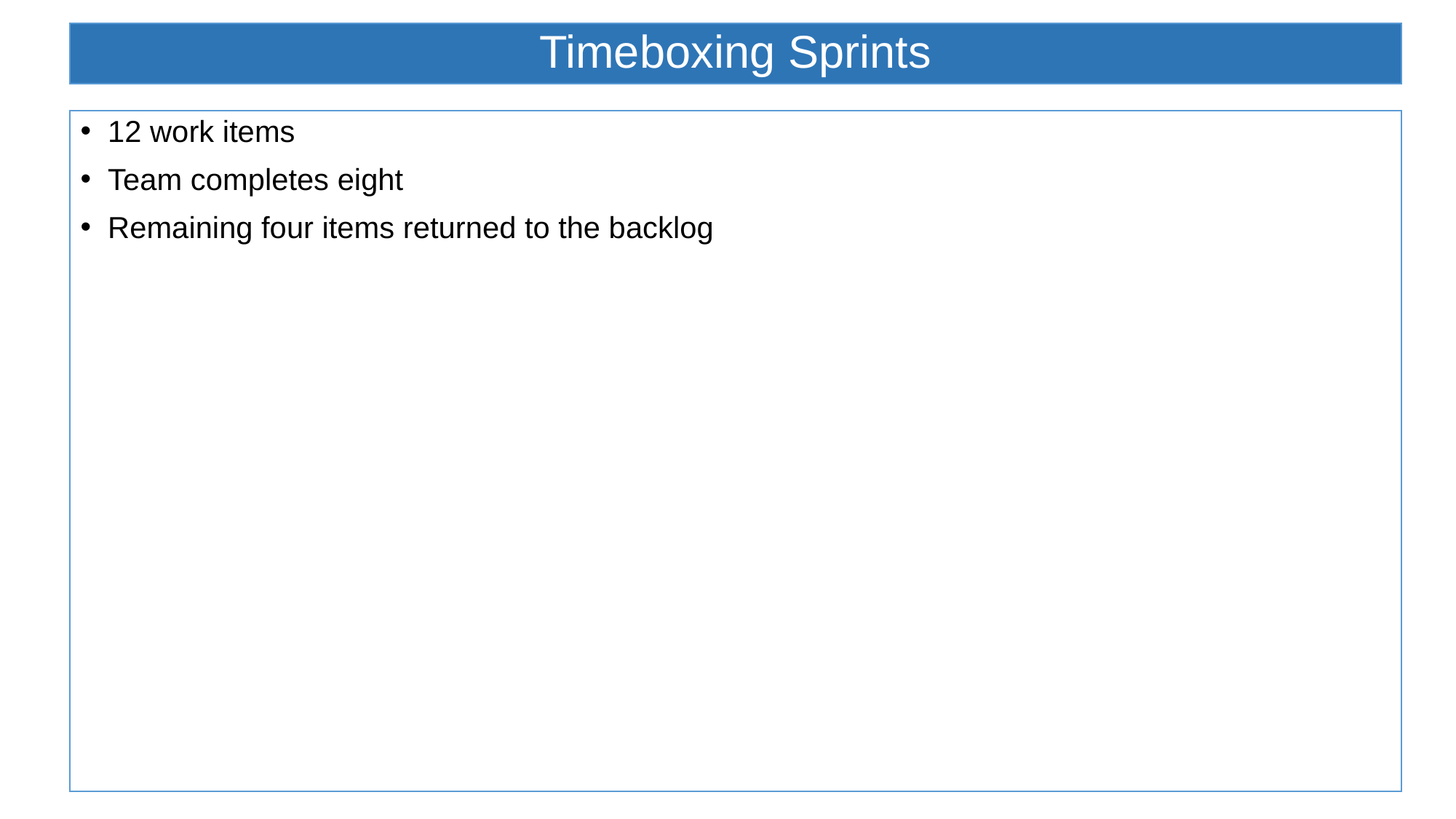

# Timeboxing Sprints
12 work items
Team completes eight
Remaining four items returned to the backlog